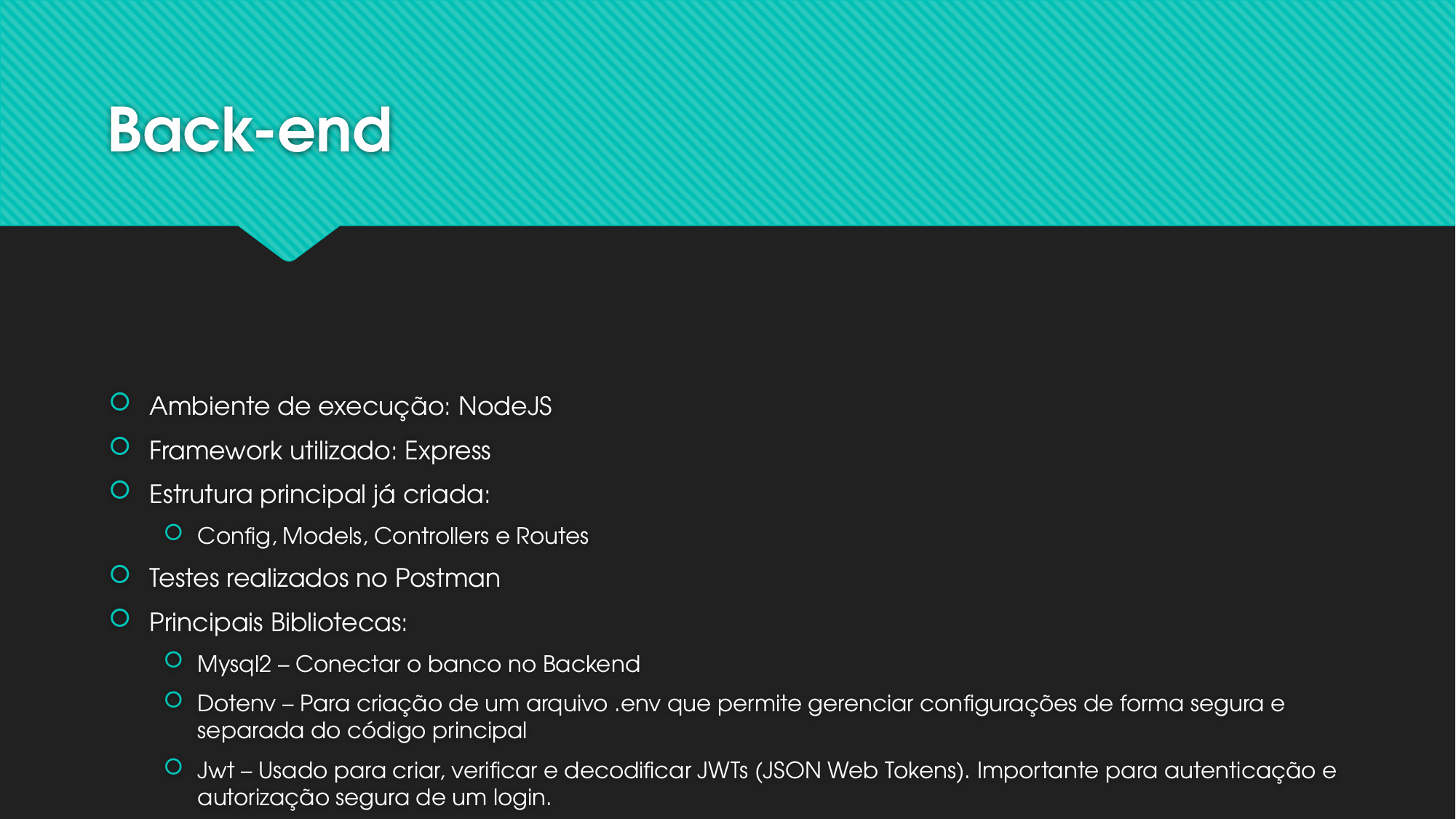

# Back-end
Ambiente de execução: NodeJS
Framework utilizado: Express
Estrutura principal já criada:
Config, Models, Controllers e Routes
Testes realizados no Postman
Principais Bibliotecas:
Mysql2 – Conectar o banco no Backend
Dotenv – Para criação de um arquivo .env que permite gerenciar configurações de forma segura e separada do código principal
Jwt – Usado para criar, verificar e decodificar JWTs (JSON Web Tokens). Importante para autenticação e autorização segura de um login.